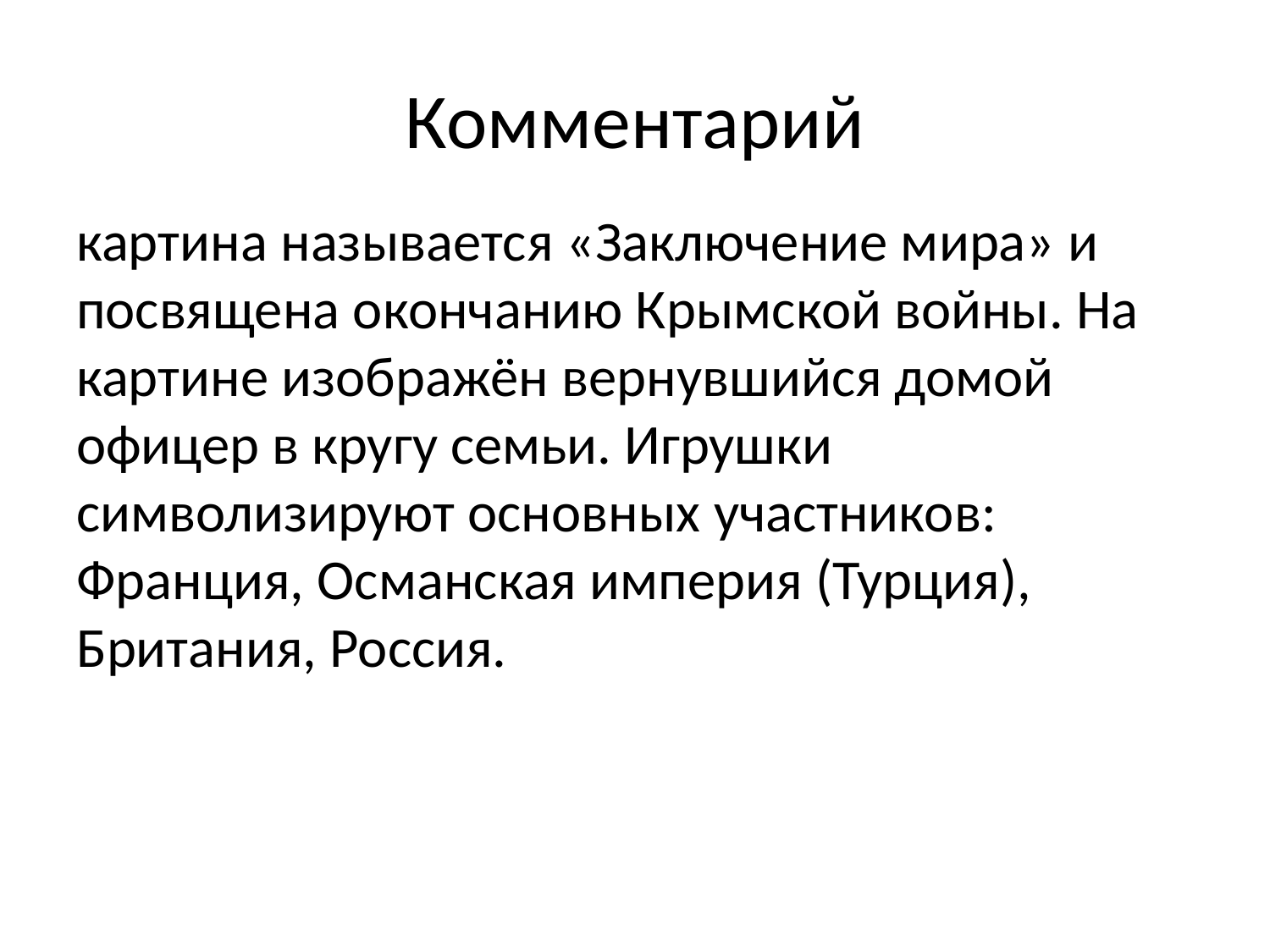

# Комментарий
картина называется «Заключение мира» и посвящена окончанию Крымской войны. На картине изображён вернувшийся домой офицер в кругу семьи. Игрушки символизируют основных участников: Франция, Османская империя (Турция), Британия, Россия.